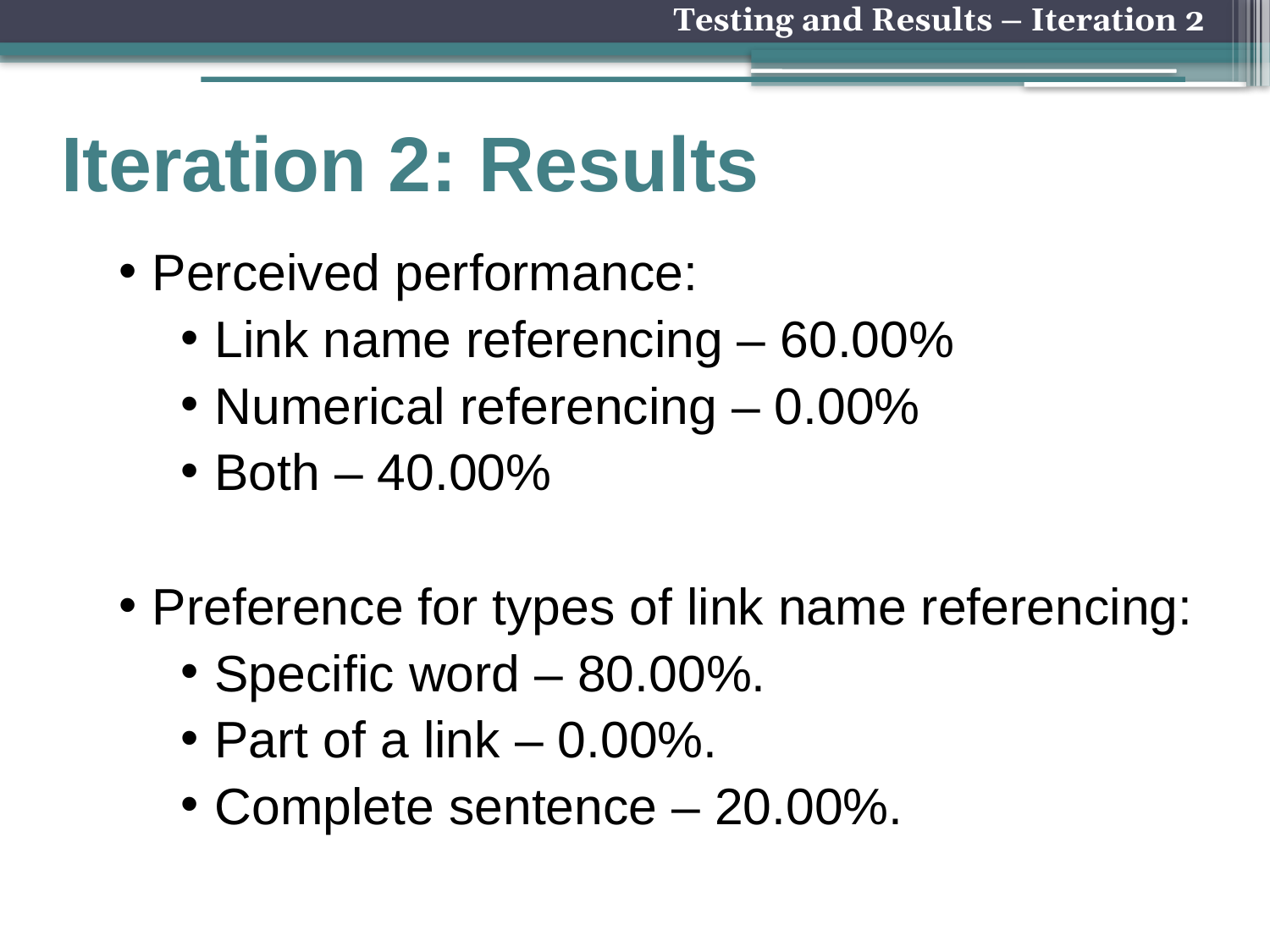

Testing and Results – Iteration 2

# Iteration 2: Results
Perceived performance:
Link name referencing – 60.00%
Numerical referencing – 0.00%
Both – 40.00%

Preference for types of link name referencing:
Specific word – 80.00%.
Part of a link – 0.00%.
Complete sentence – 20.00%.